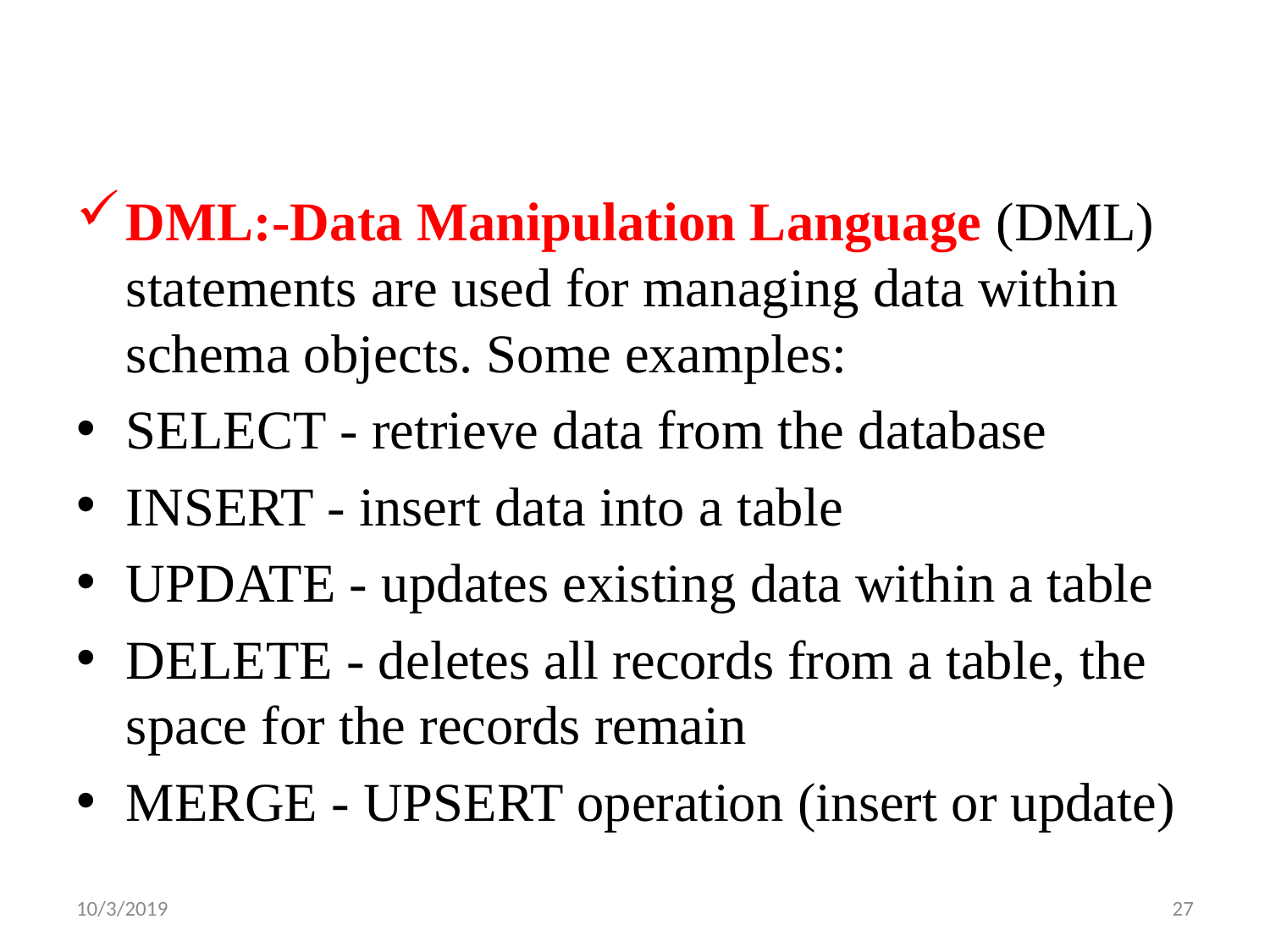

#
DML:-Data Manipulation Language (DML) statements are used for managing data within schema objects. Some examples:
SELECT - retrieve data from the database
INSERT - insert data into a table
UPDATE - updates existing data within a table
DELETE - deletes all records from a table, the space for the records remain
MERGE - UPSERT operation (insert or update)

10/3/2019
27